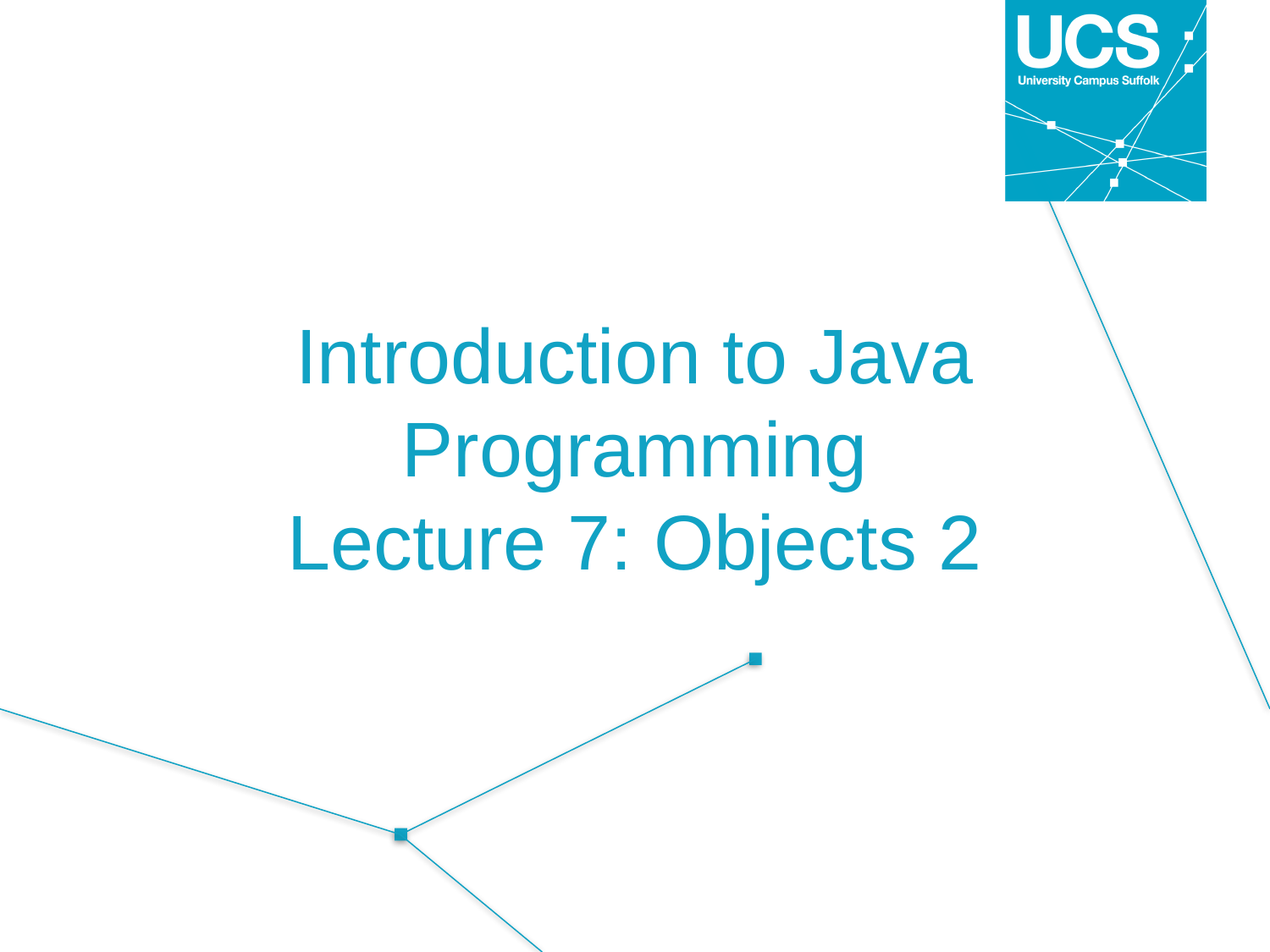

# Introduction to Java Programming Lecture 7: Objects 2